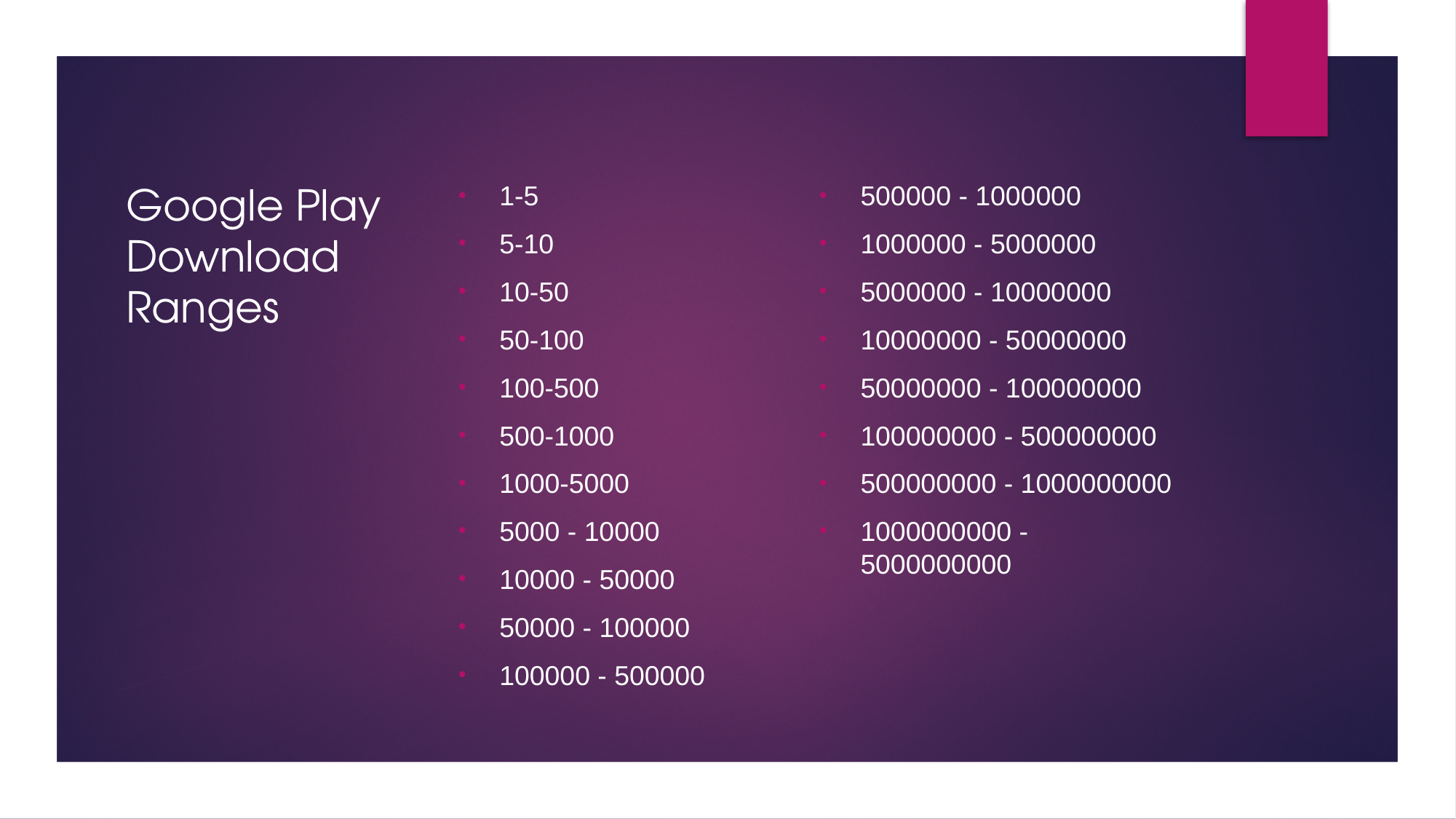

# Google Play Download Ranges
1-5
5-10
10-50
50-100
100-500
500-1000
1000-5000
5000 - 10000
10000 - 50000
50000 - 100000
100000 - 500000
500000 - 1000000
1000000 - 5000000
5000000 - 10000000
10000000 - 50000000
50000000 - 100000000
100000000 - 500000000
500000000 - 1000000000
1000000000 - 5000000000